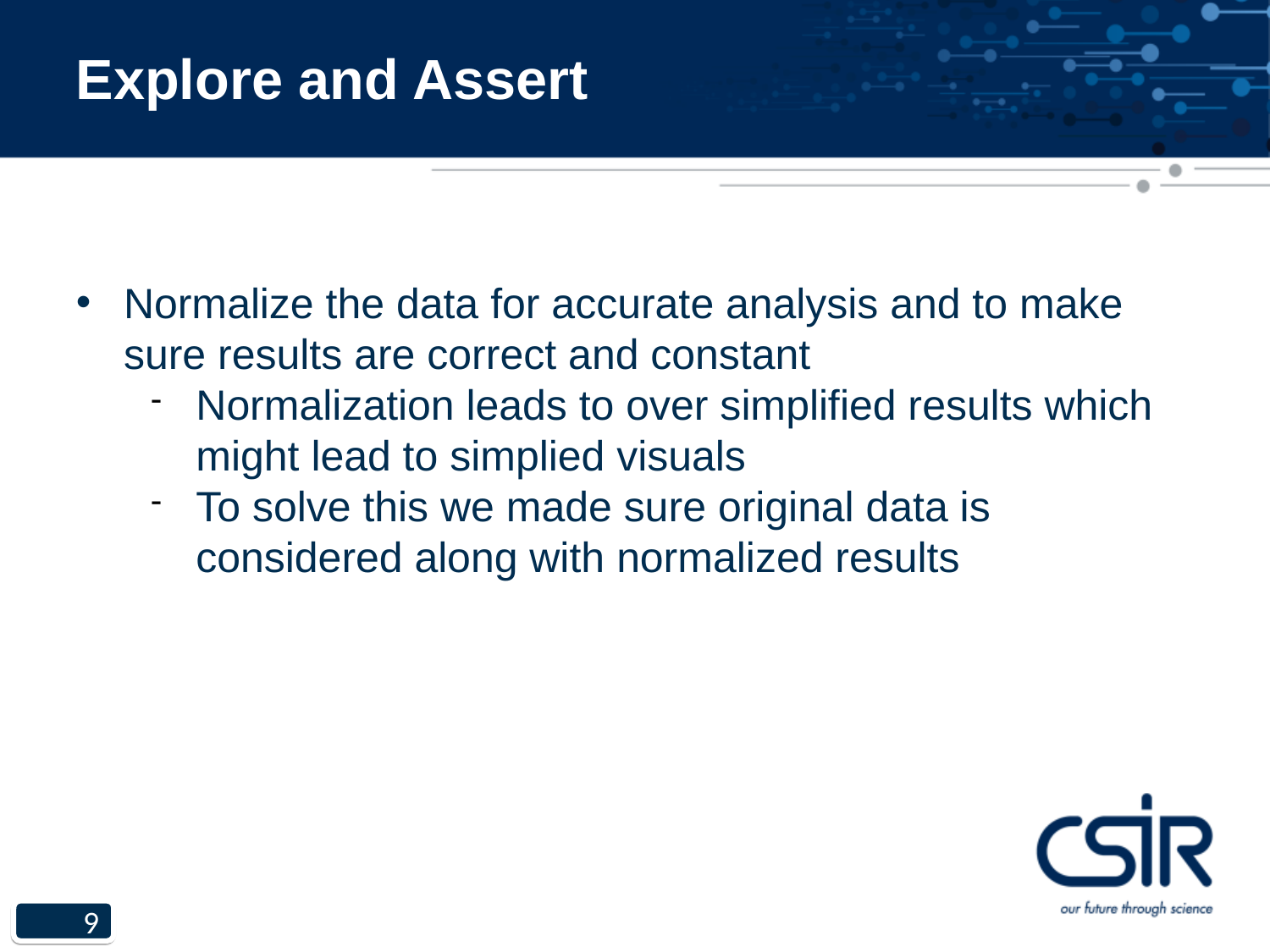

Explore and Assert
Normalize the data for accurate analysis and to make sure results are correct and constant
Normalization leads to over simplified results which might lead to simplied visuals
To solve this we made sure original data is considered along with normalized results